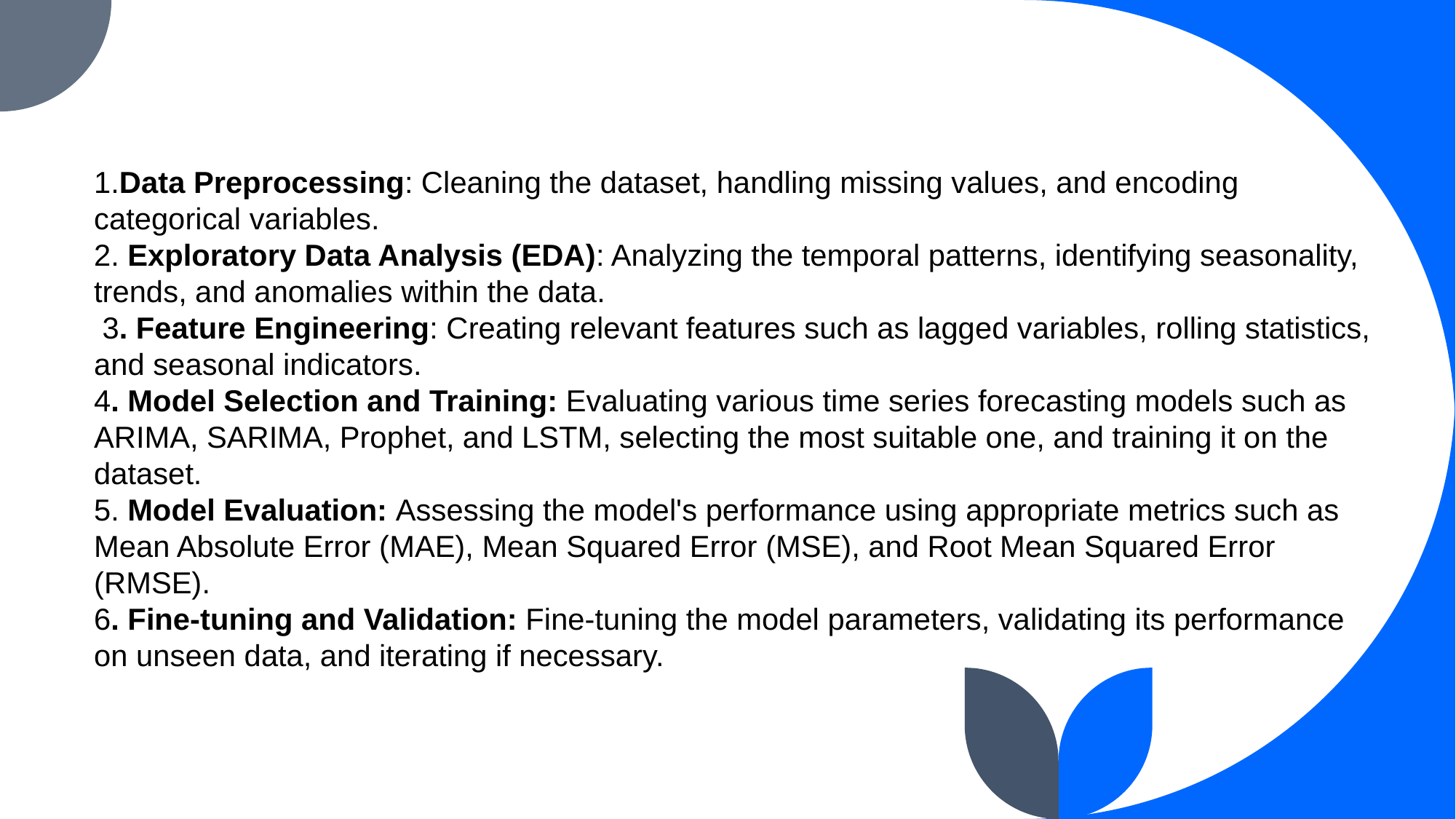

1.Data Preprocessing: Cleaning the dataset, handling missing values, and encoding categorical variables.
2. Exploratory Data Analysis (EDA): Analyzing the temporal patterns, identifying seasonality, trends, and anomalies within the data.
 3. Feature Engineering: Creating relevant features such as lagged variables, rolling statistics, and seasonal indicators.
4. Model Selection and Training: Evaluating various time series forecasting models such as ARIMA, SARIMA, Prophet, and LSTM, selecting the most suitable one, and training it on the dataset.
5. Model Evaluation: Assessing the model's performance using appropriate metrics such as Mean Absolute Error (MAE), Mean Squared Error (MSE), and Root Mean Squared Error (RMSE).
6. Fine-tuning and Validation: Fine-tuning the model parameters, validating its performance on unseen data, and iterating if necessary.